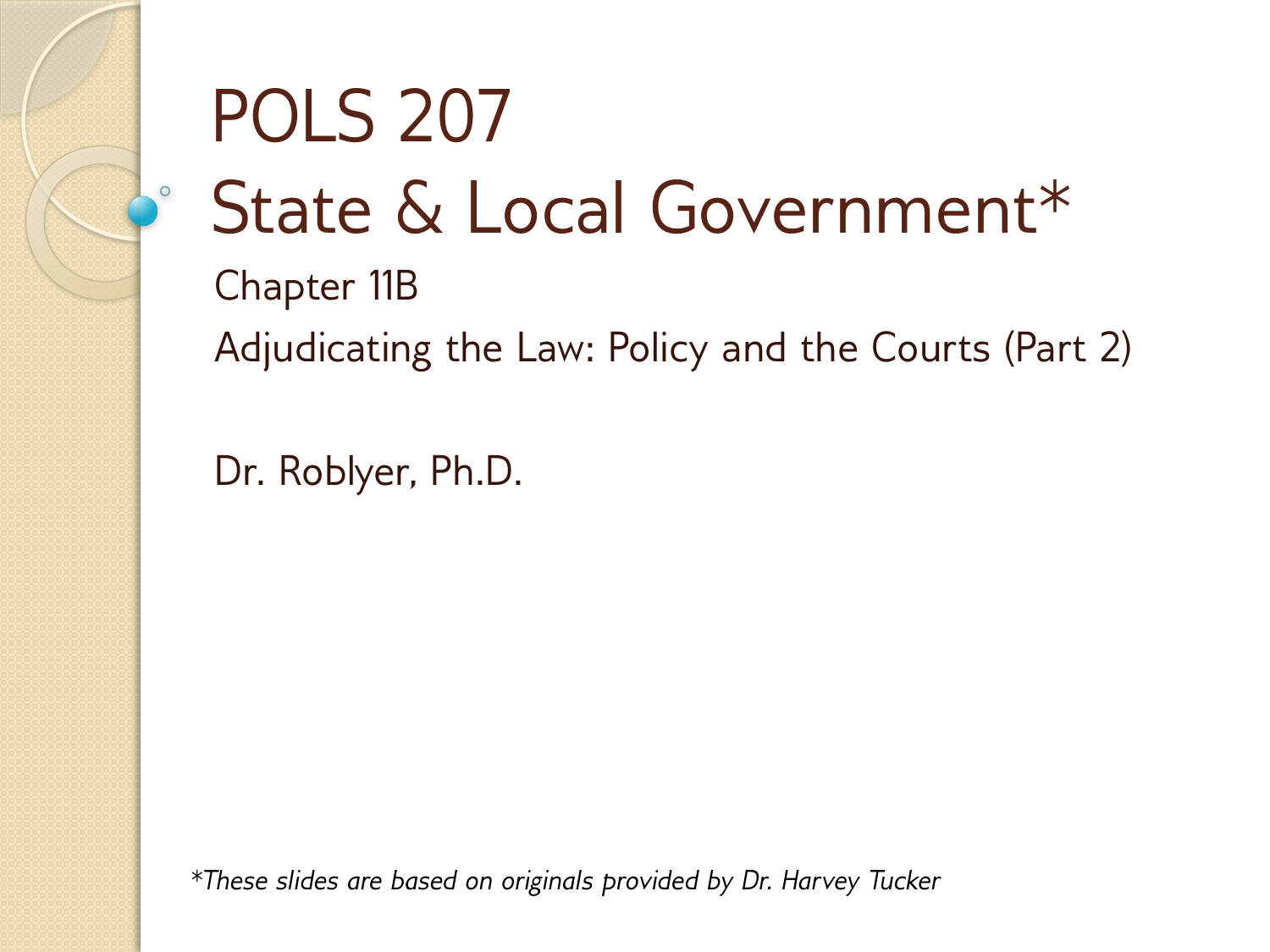

# POLS 207 State & Local Government*
Chapter 11B
Adjudicating the Law: Policy and the Courts (Part 2)

Dr. Roblyer, Ph.D.
*These slides are based on originals provided by Dr. Harvey Tucker